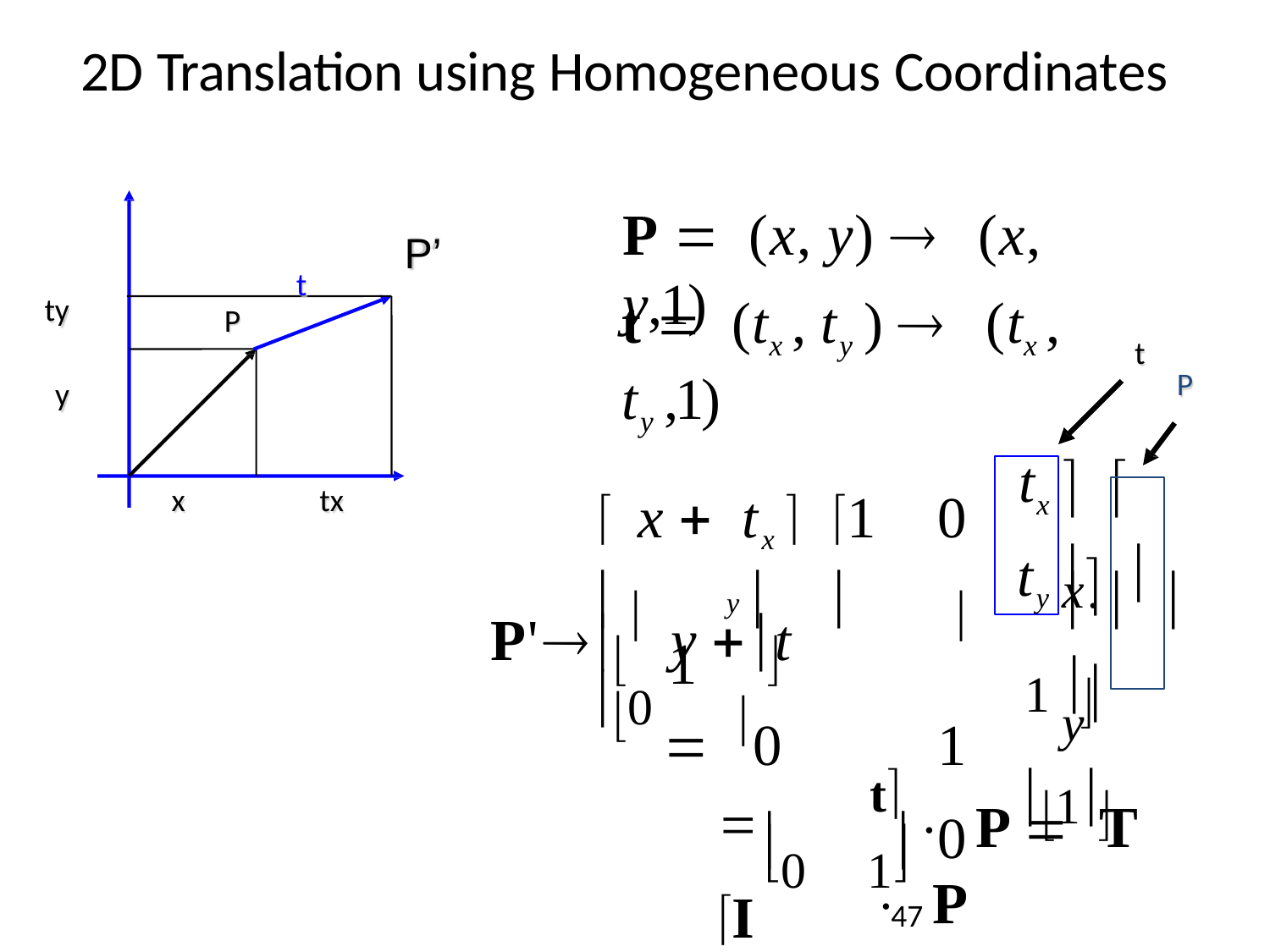

2D Translation using Homogeneous Coordinates

# P = (x, y) → (x, y,1)

P’

t
t = (tx , ty ) → (tx , ty ,1)
ty

P

t

P
y

 x + tx 	1	0
P'→  y + t	 = 0	1
0
  x
tx
ty

x
tx
⋅  y
	y 	  			0

1  1
1
= I
t ⋅ P = T ⋅ P
0	1

47